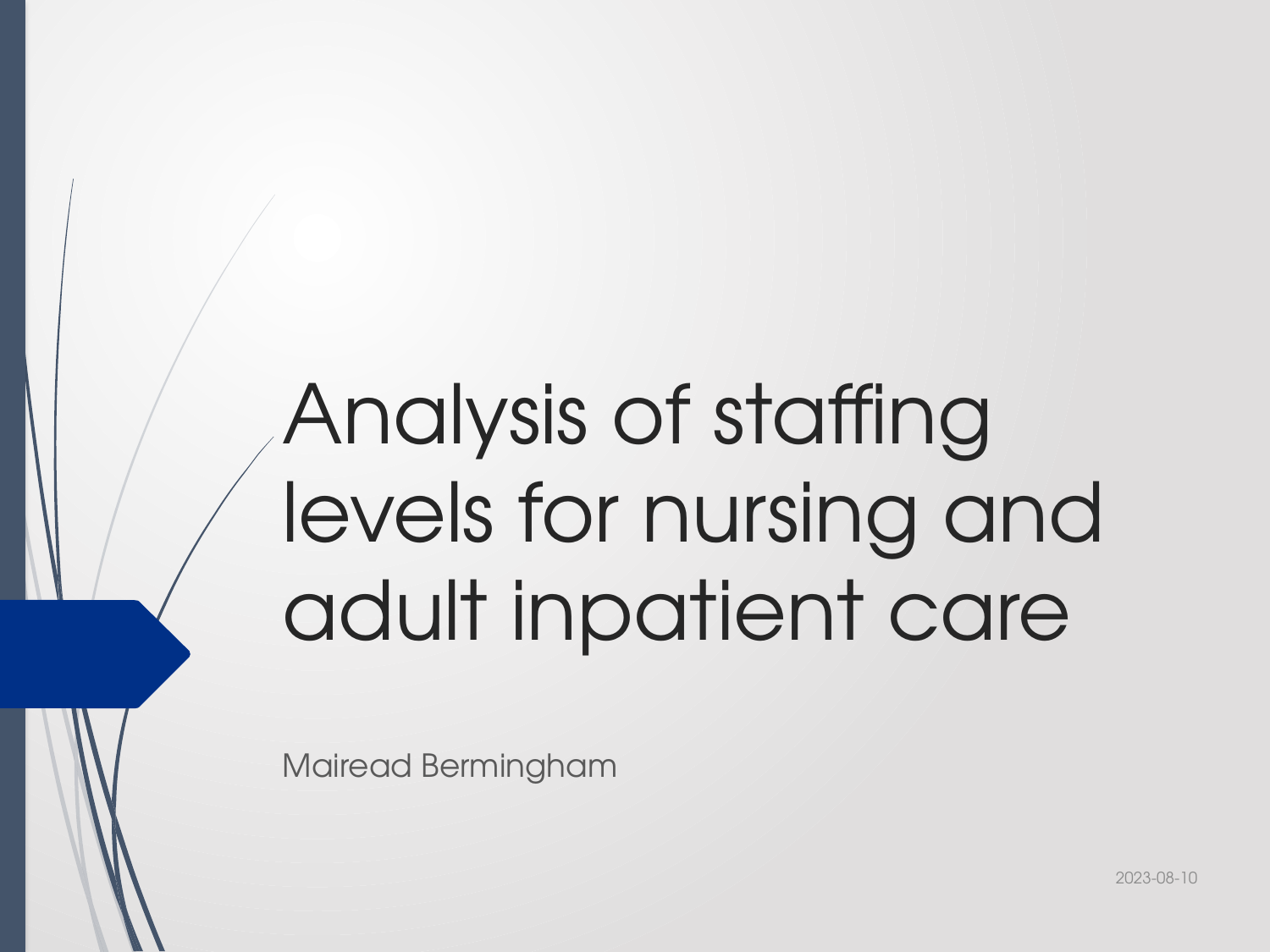

# Analysis of staffing levels for nursing and adult inpatient care
Mairead Bermingham
2023-08-10